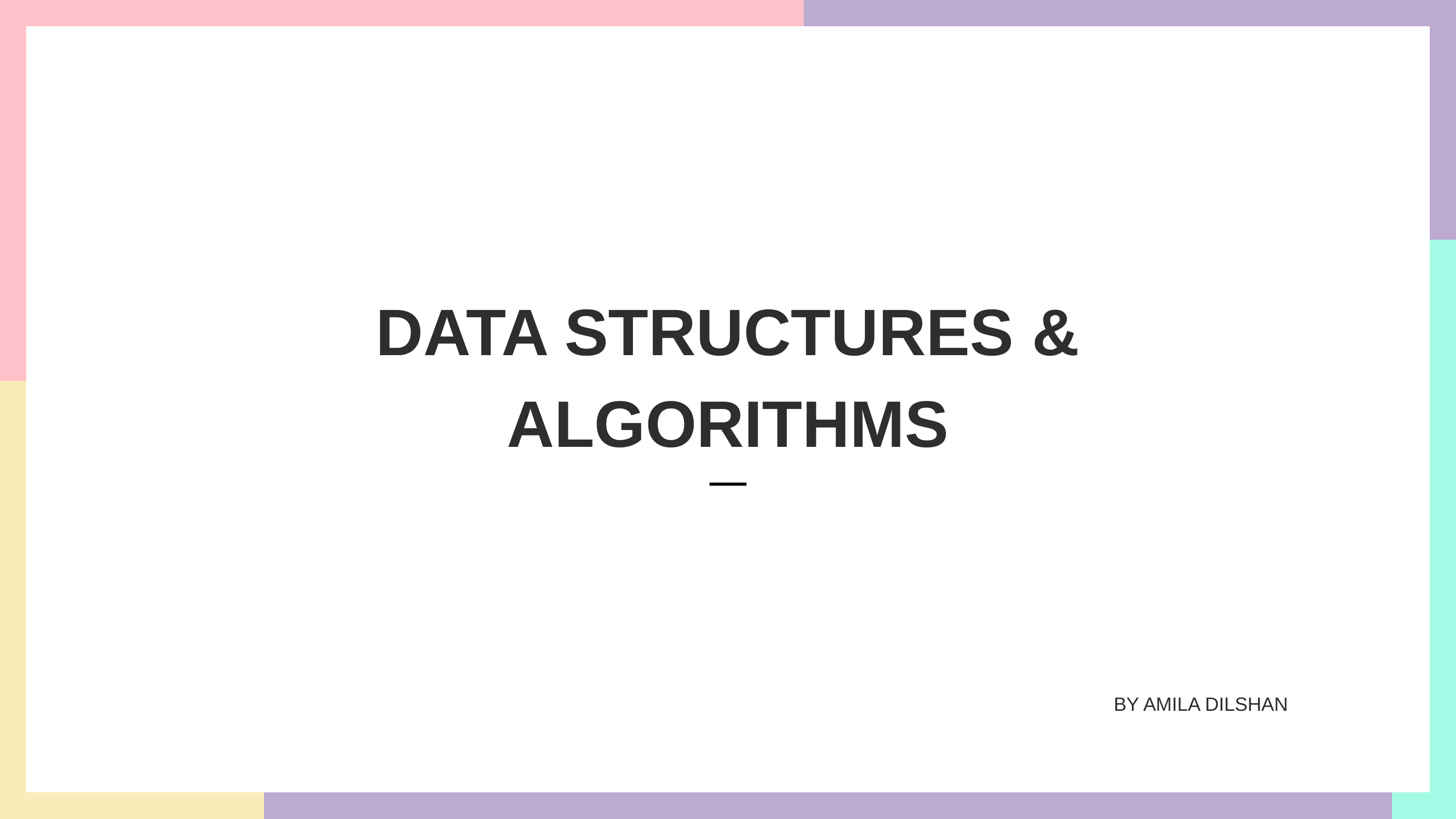

DATA STRUCTURES & ALGORITHMS

BY AMILA DILSHAN